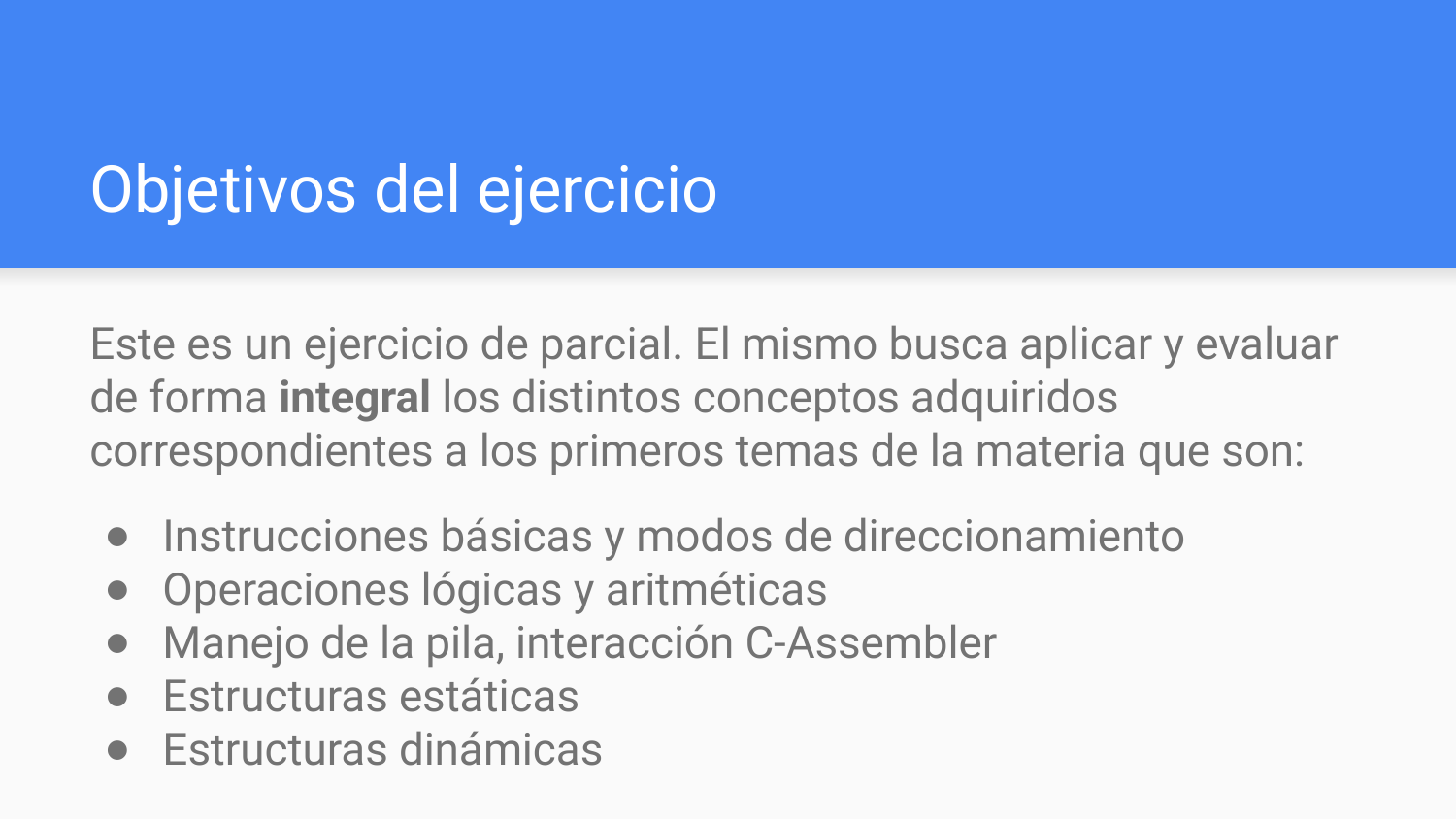

# Objetivos del ejercicio
Este es un ejercicio de parcial. El mismo busca aplicar y evaluar de forma integral los distintos conceptos adquiridos correspondientes a los primeros temas de la materia que son:
Instrucciones básicas y modos de direccionamiento
Operaciones lógicas y aritméticas
Manejo de la pila, interacción C-Assembler
Estructuras estáticas
Estructuras dinámicas